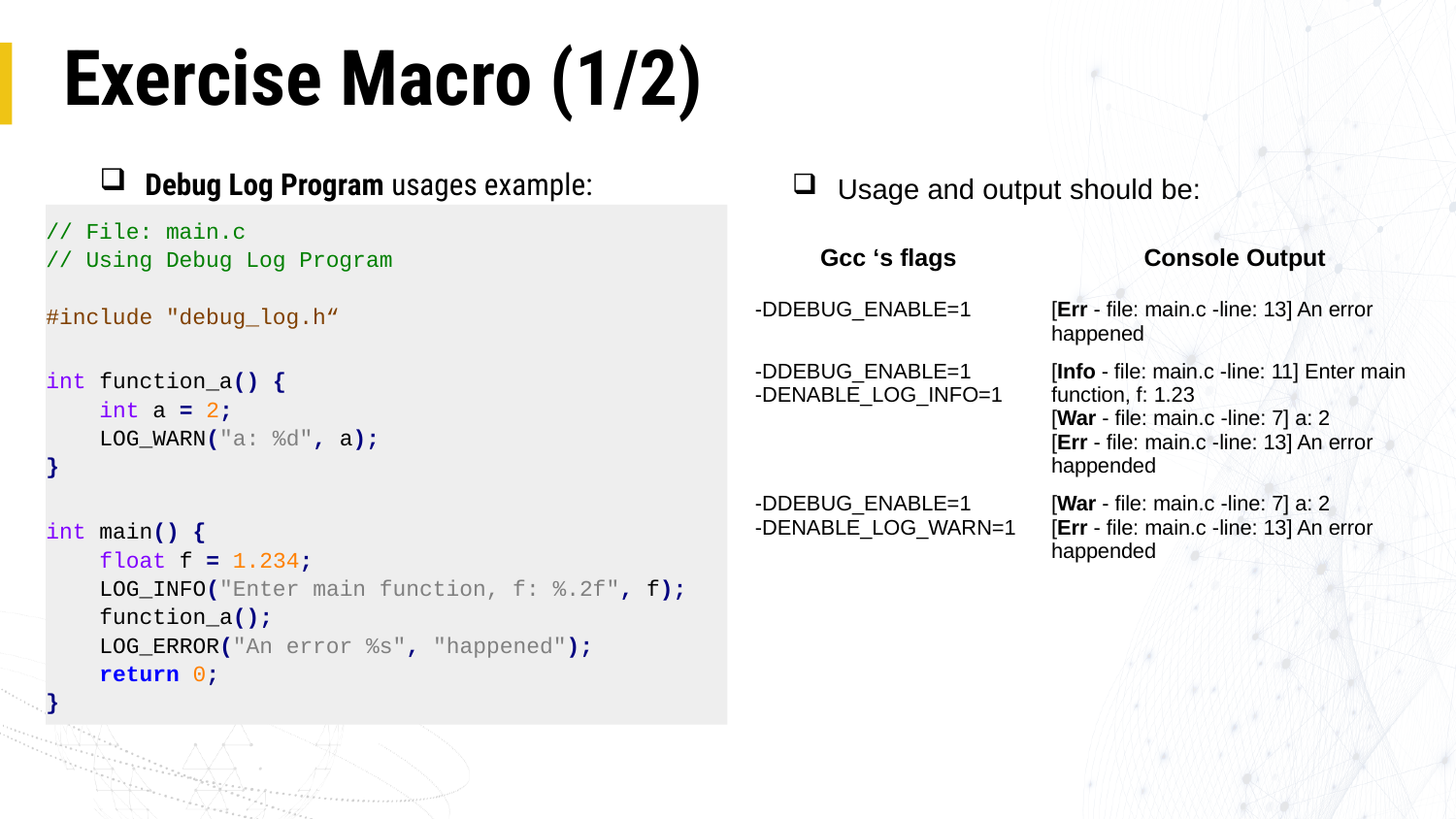

# Exercise Macro (1/2)
Debug Log Program usages example:
Usage and output should be:
// File: main.c
// Using Debug Log Program

#include "debug_log.h“

int function_a() {
    int a = 2;
    LOG_WARN("a: %d", a);
}

int main() {
    float f = 1.234;
    LOG_INFO("Enter main function, f: %.2f", f);
    function_a();
    LOG_ERROR("An error %s", "happened");
    return 0;
}
| Gcc ‘s flags | Console Output |
| --- | --- |
| -DDEBUG\_ENABLE=1 | [Err - file: main.c -line: 13] An error happened |
| -DDEBUG\_ENABLE=1 -DENABLE\_LOG\_INFO=1 | [Info - file: main.c -line: 11] Enter main function, f: 1.23 [War - file: main.c -line: 7] a: 2 [Err - file: main.c -line: 13] An error happended |
| -DDEBUG\_ENABLE=1 -DENABLE\_LOG\_WARN=1 | [War - file: main.c -line: 7] a: 2 [Err - file: main.c -line: 13] An error happended |